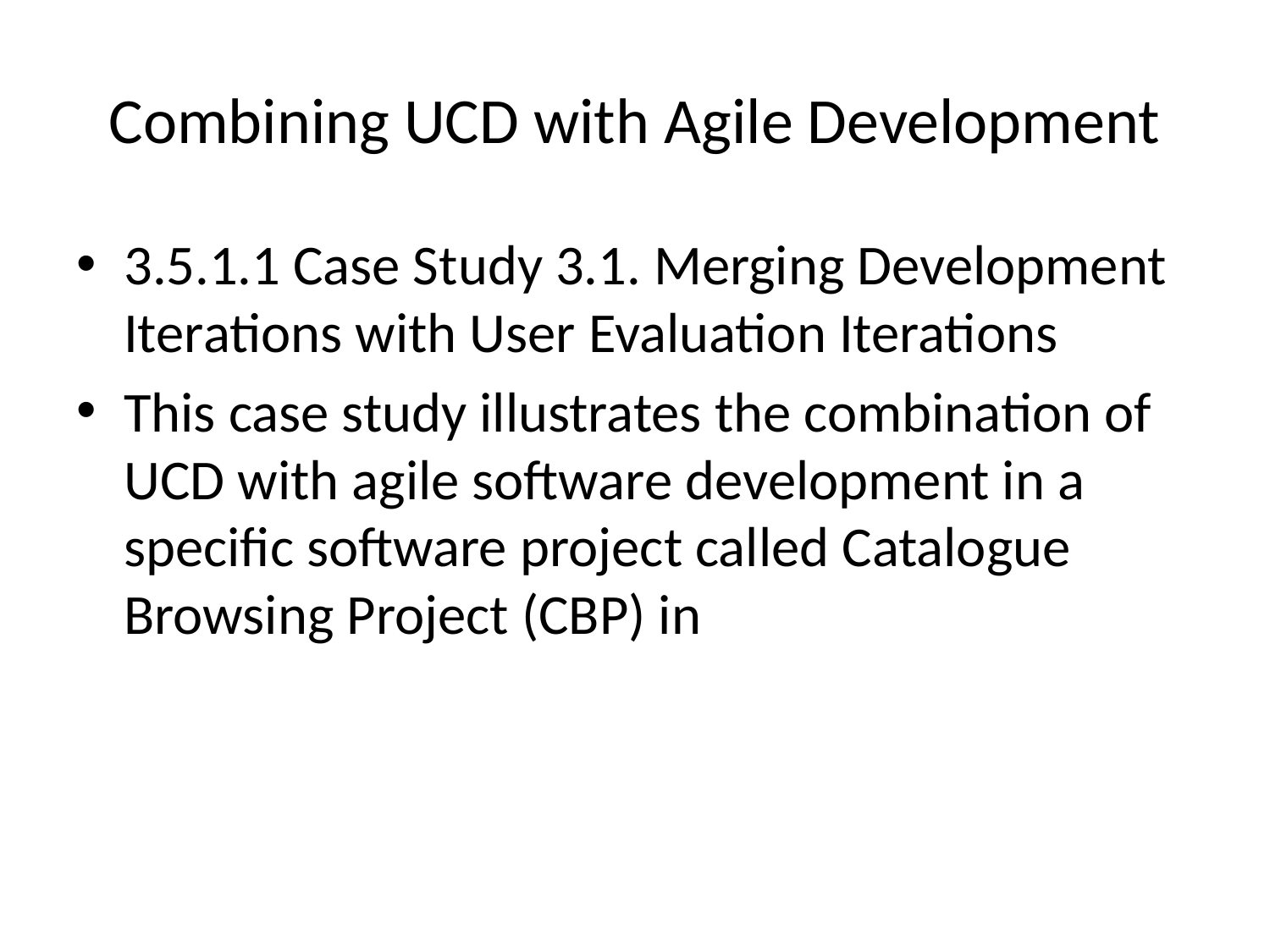

# Combining UCD with Agile Development
3.5.1.1 Case Study 3.1. Merging Development Iterations with User Evaluation Iterations
This case study illustrates the combination of UCD with agile software development in a specific software project called Catalogue Browsing Project (CBP) in